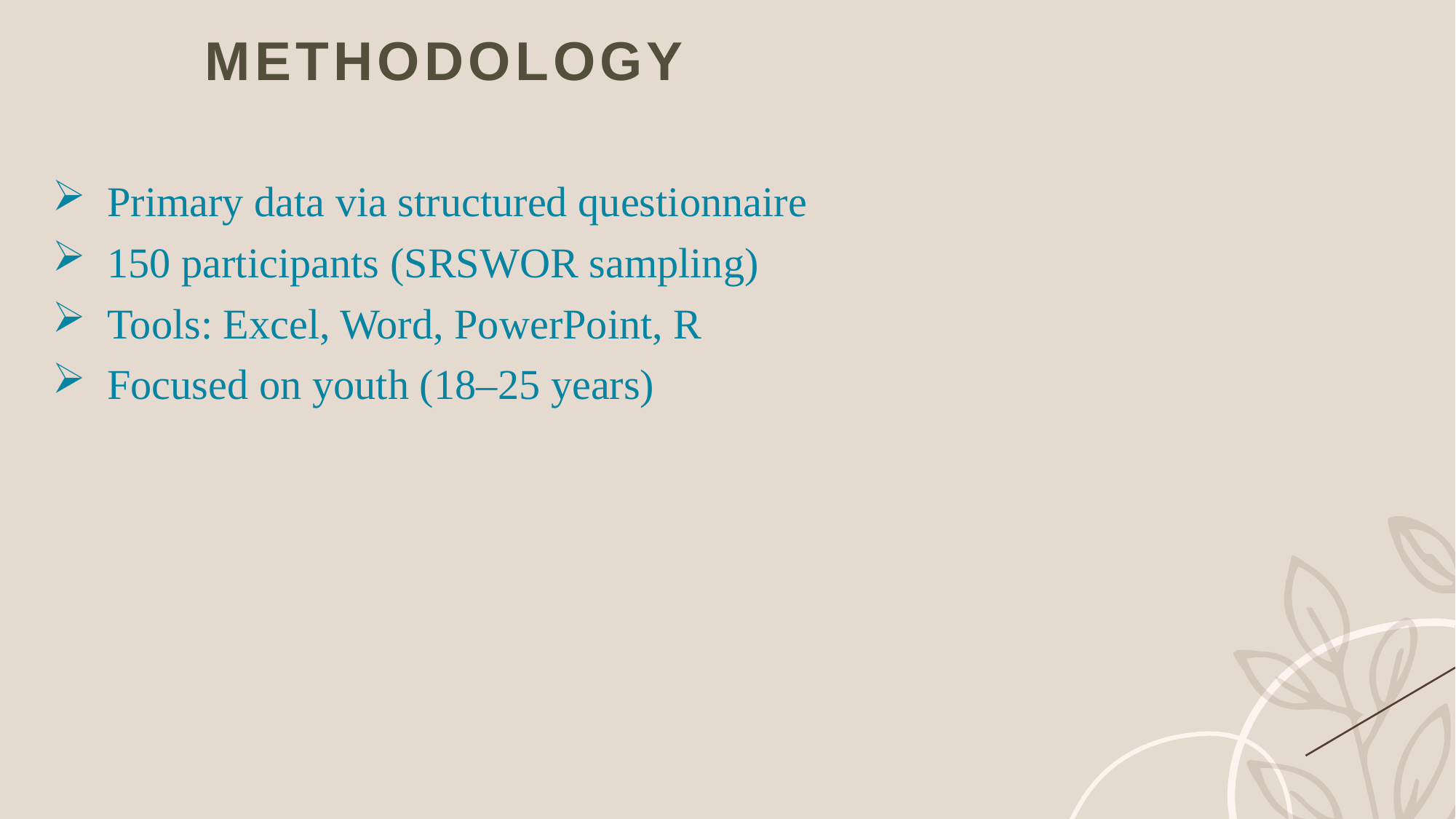

METHODOLOGY
  Primary data via structured questionnaire
  150 participants (SRSWOR sampling)
  Tools: Excel, Word, PowerPoint, R
  Focused on youth (18–25 years)